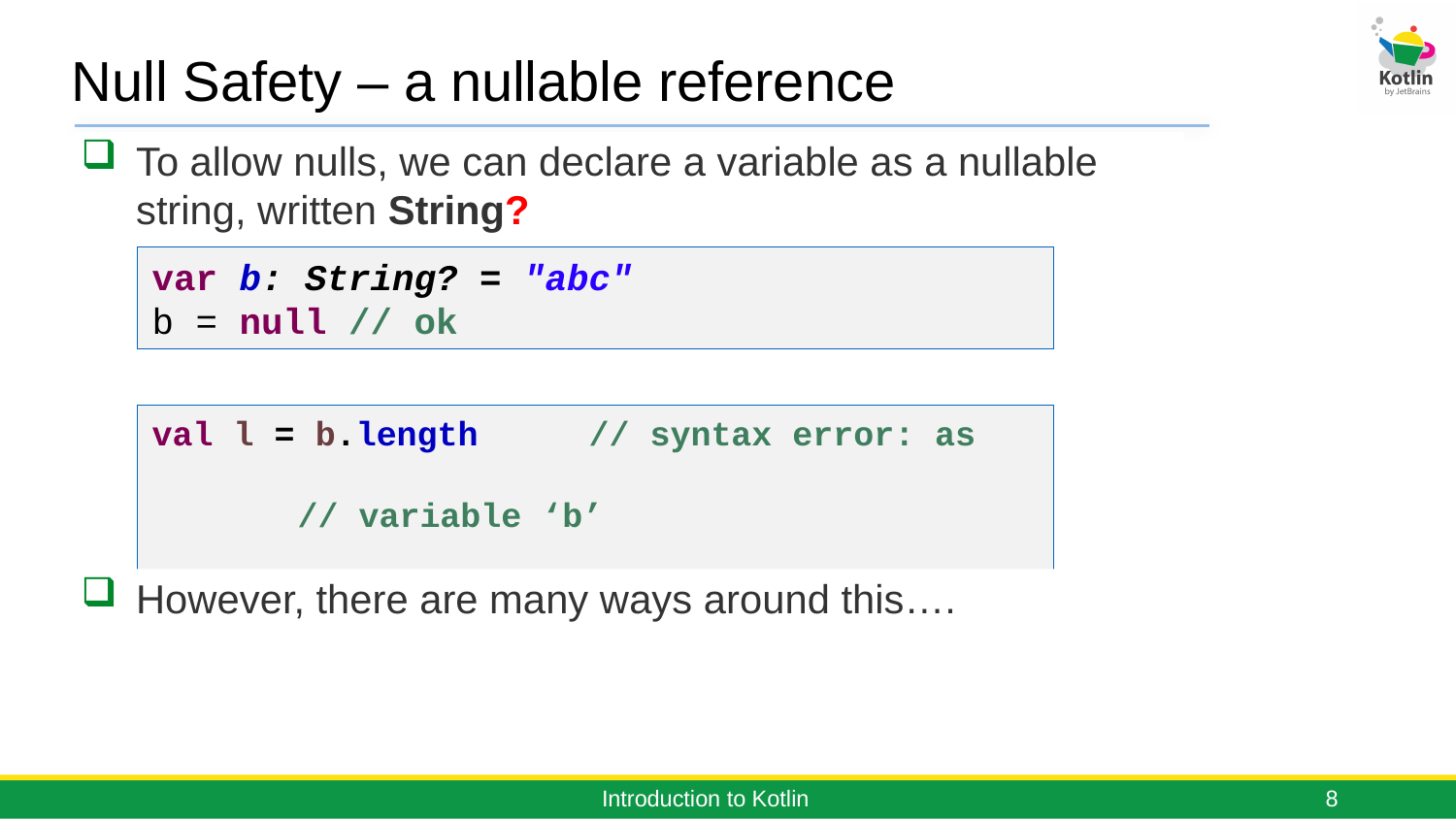

# Null Safety – a nullable reference
To allow nulls, we can declare a variable as a nullable string, written String?
var b: String? = "abc"
b = null // ok
val l = b.length 	// syntax error: as 								// variable ‘b’
						// can be null
However, there are many ways around this….
8
Introduction to Kotlin